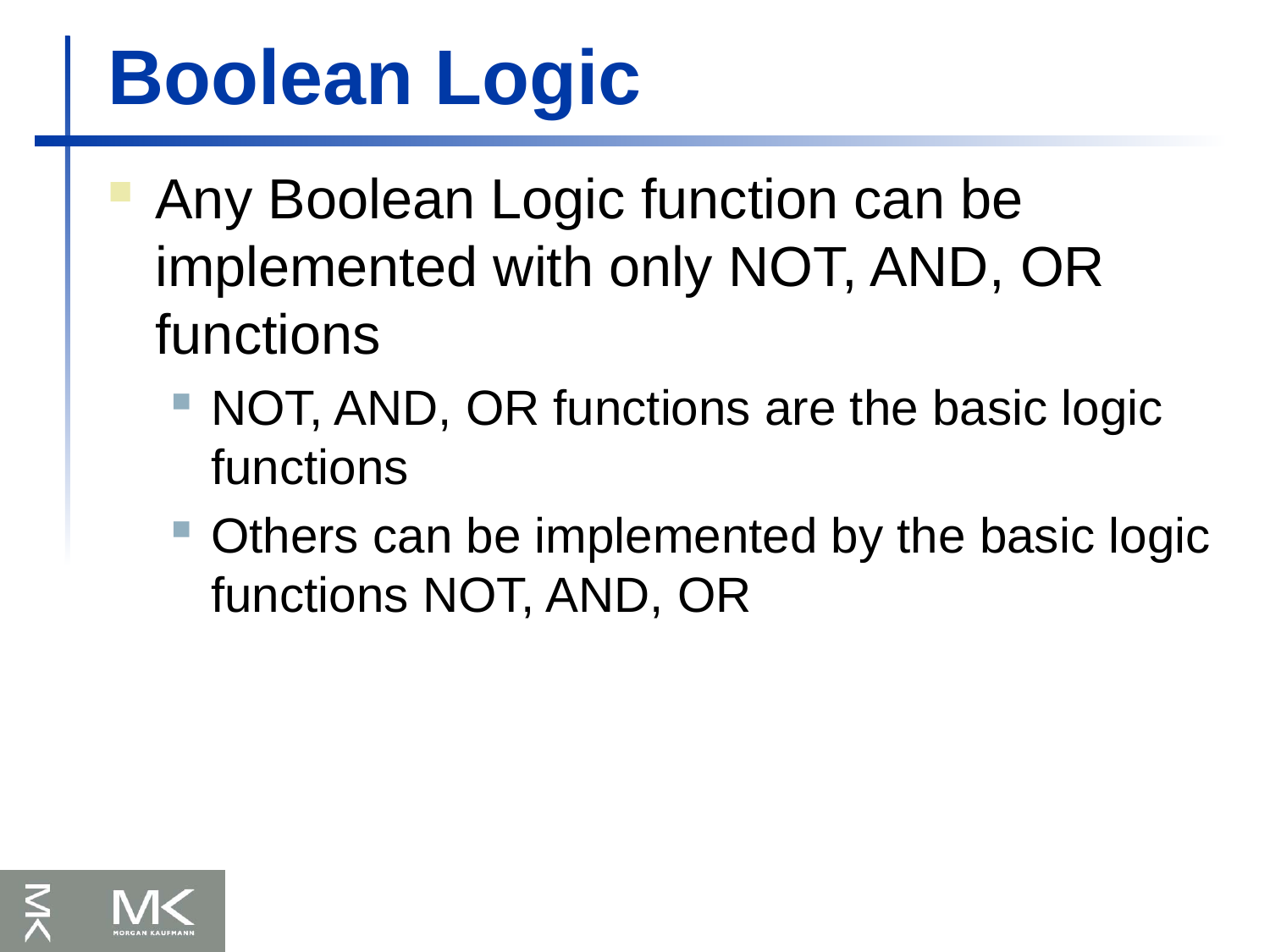

# Boolean Logic
Any Boolean Logic function can be implemented with only NOT, AND, OR functions
NOT, AND, OR functions are the basic logic functions
Others can be implemented by the basic logic functions NOT, AND, OR